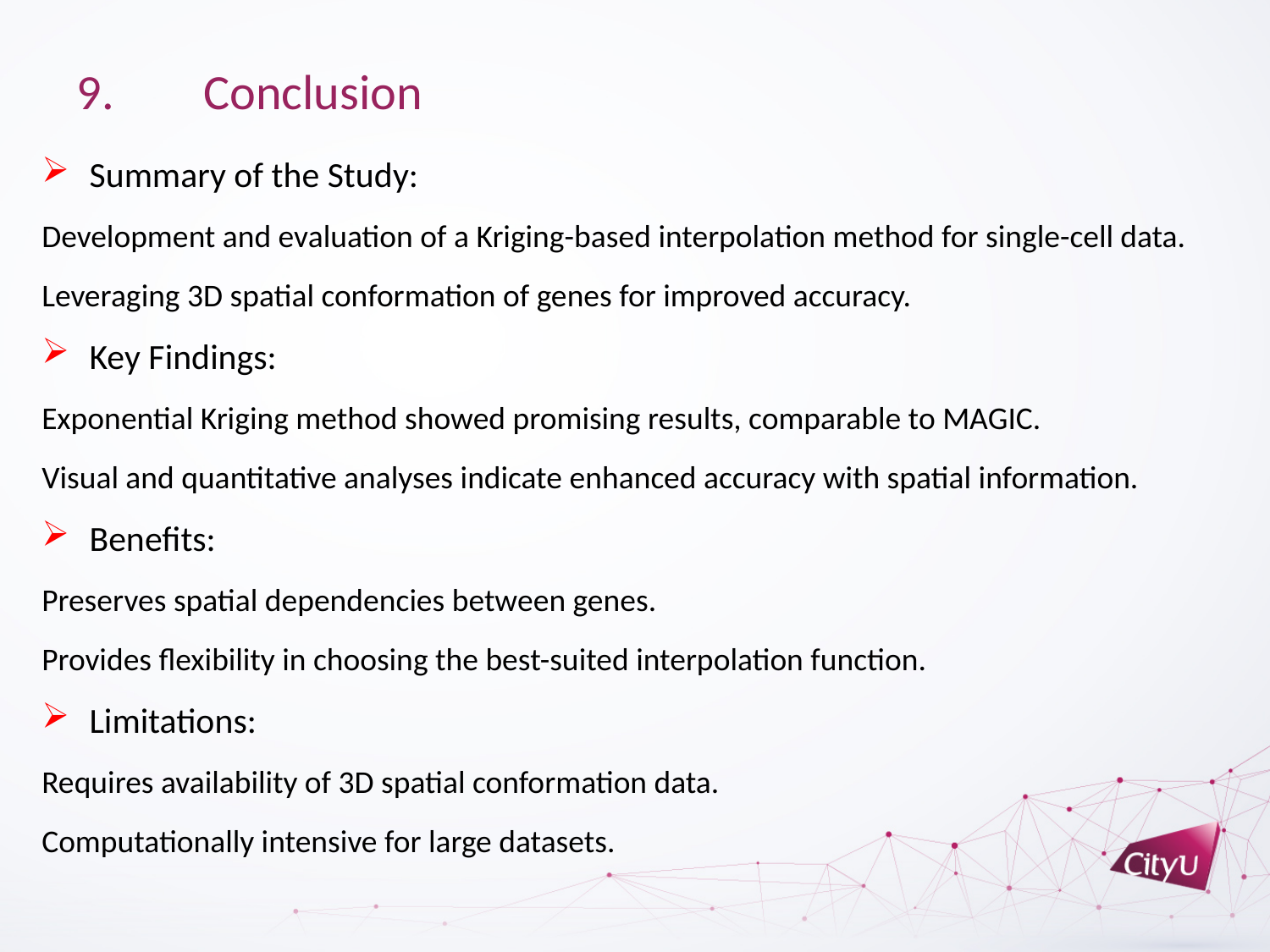

# 9.	Conclusion
Summary of the Study:
Development and evaluation of a Kriging-based interpolation method for single-cell data.
Leveraging 3D spatial conformation of genes for improved accuracy.
Key Findings:
Exponential Kriging method showed promising results, comparable to MAGIC.
Visual and quantitative analyses indicate enhanced accuracy with spatial information.
Benefits:
Preserves spatial dependencies between genes.
Provides flexibility in choosing the best-suited interpolation function.
Limitations:
Requires availability of 3D spatial conformation data.
Computationally intensive for large datasets.